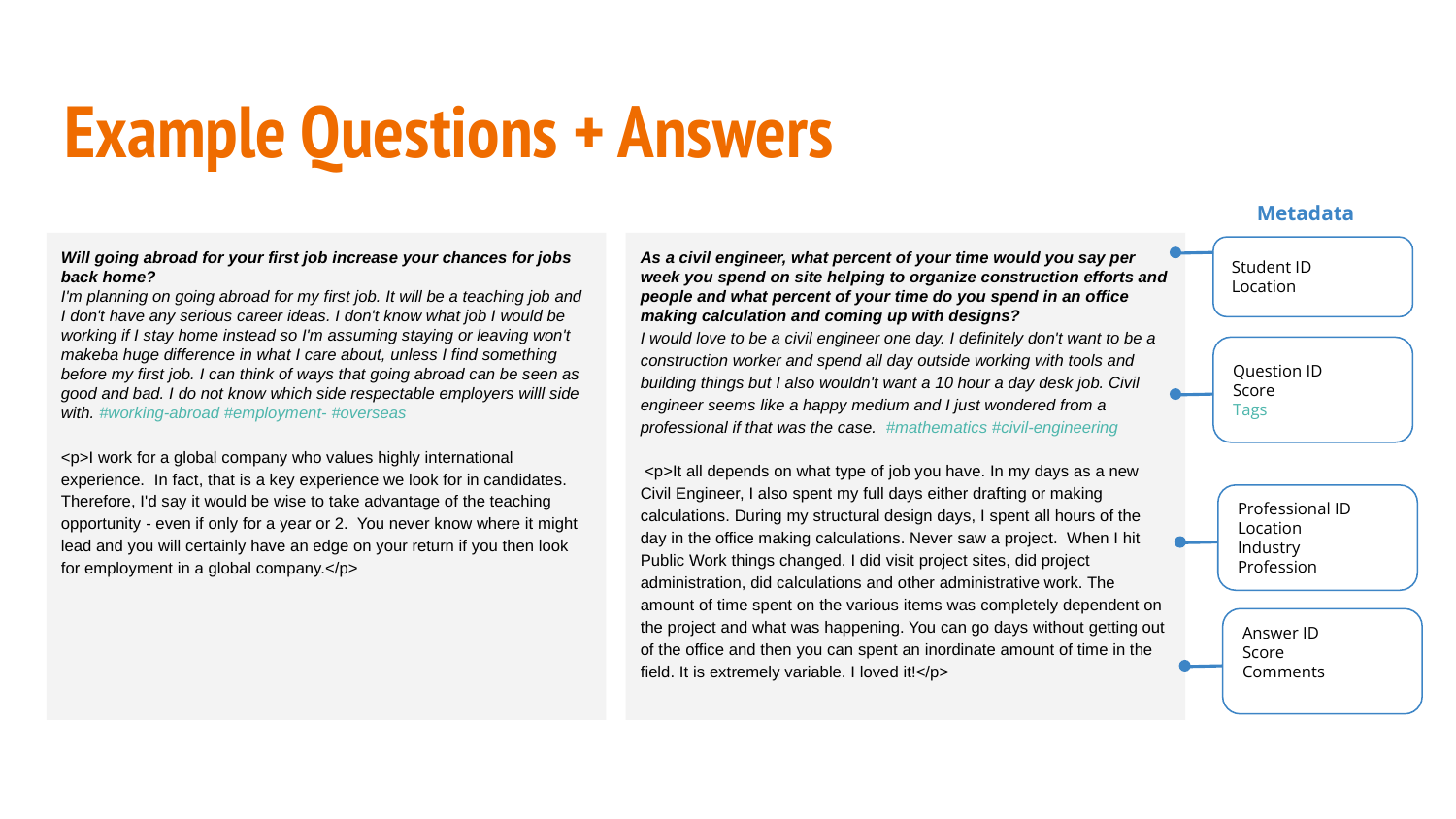

# Example Questions + Answers
Metadata
Will going abroad for your first job increase your chances for jobs back home?
I'm planning on going abroad for my first job. It will be a teaching job and I don't have any serious career ideas. I don't know what job I would be working if I stay home instead so I'm assuming staying or leaving won't makeba huge difference in what I care about, unless I find something before my first job. I can think of ways that going abroad can be seen as good and bad. I do not know which side respectable employers willl side with. #working-abroad #employment- #overseas

<p>I work for a global company who values highly international experience.  In fact, that is a key experience we look for in candidates.  Therefore, I'd say it would be wise to take advantage of the teaching opportunity - even if only for a year or 2.  You never know where it might lead and you will certainly have an edge on your return if you then look for employment in a global company.</p>

As a civil engineer, what percent of your time would you say per week you spend on site helping to organize construction efforts and people and what percent of your time do you spend in an office making calculation and coming up with designs?
I would love to be a civil engineer one day. I definitely don't want to be a construction worker and spend all day outside working with tools and building things but I also wouldn't want a 10 hour a day desk job. Civil engineer seems like a happy medium and I just wondered from a professional if that was the case.  #mathematics #civil-engineering

 <p>It all depends on what type of job you have. In my days as a new Civil Engineer, I also spent my full days either drafting or making calculations. During my structural design days, I spent all hours of the day in the office making calculations. Never saw a project.  When I hit Public Work things changed. I did visit project sites, did project administration, did calculations and other administrative work. The amount of time spent on the various items was completely dependent on the project and what was happening. You can go days without getting out of the office and then you can spent an inordinate amount of time in the field. It is extremely variable. I loved it!</p>

Student ID
Location

Question ID
Score
Tags

Professional ID
Location
Industry
Profession

Answer ID
Score
Comments